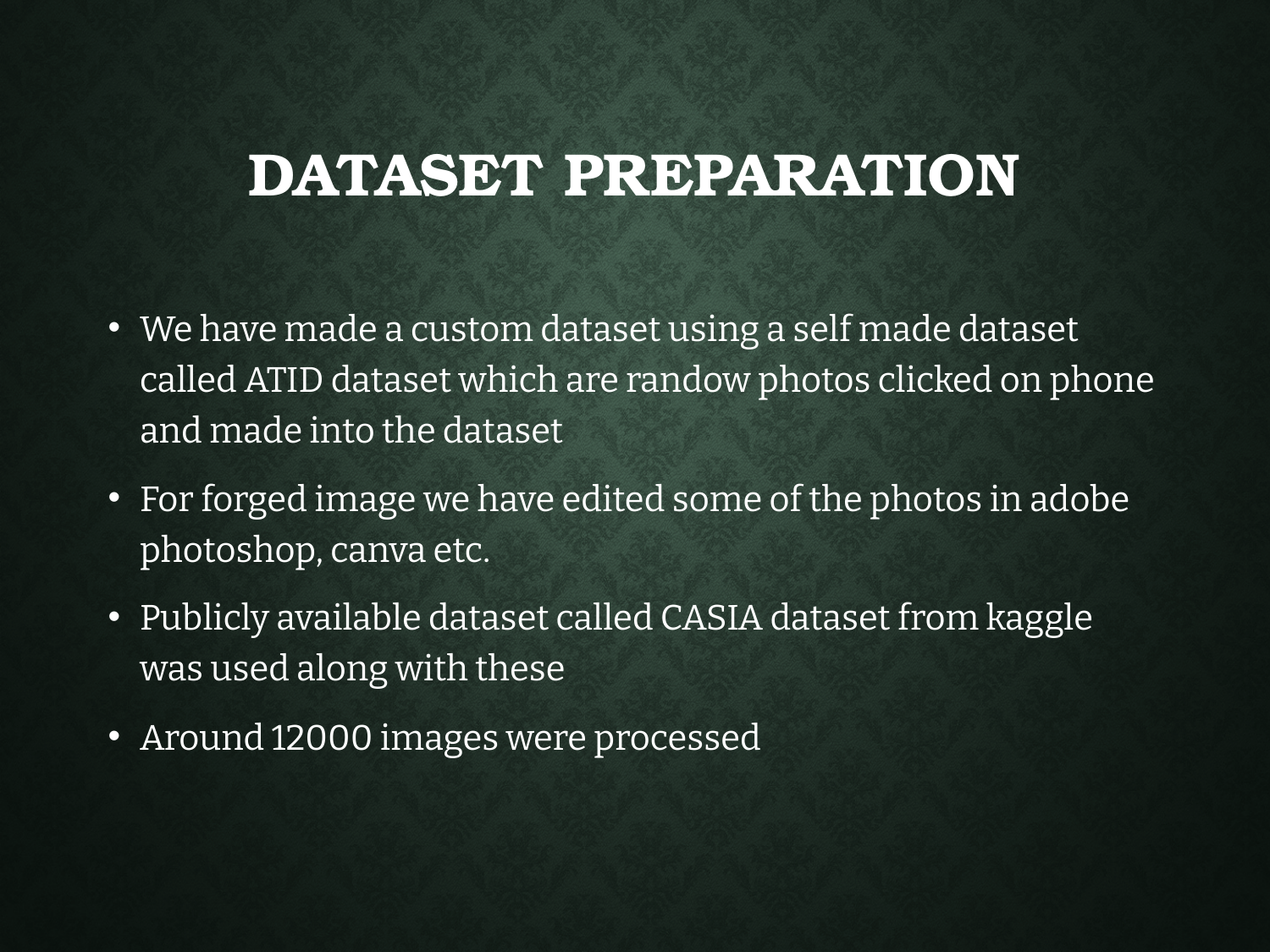

# Dataset preparation
We have made a custom dataset using a self made dataset called ATID dataset which are randow photos clicked on phone and made into the dataset
For forged image we have edited some of the photos in adobe photoshop, canva etc.
Publicly available dataset called CASIA dataset from kaggle was used along with these
Around 12000 images were processed